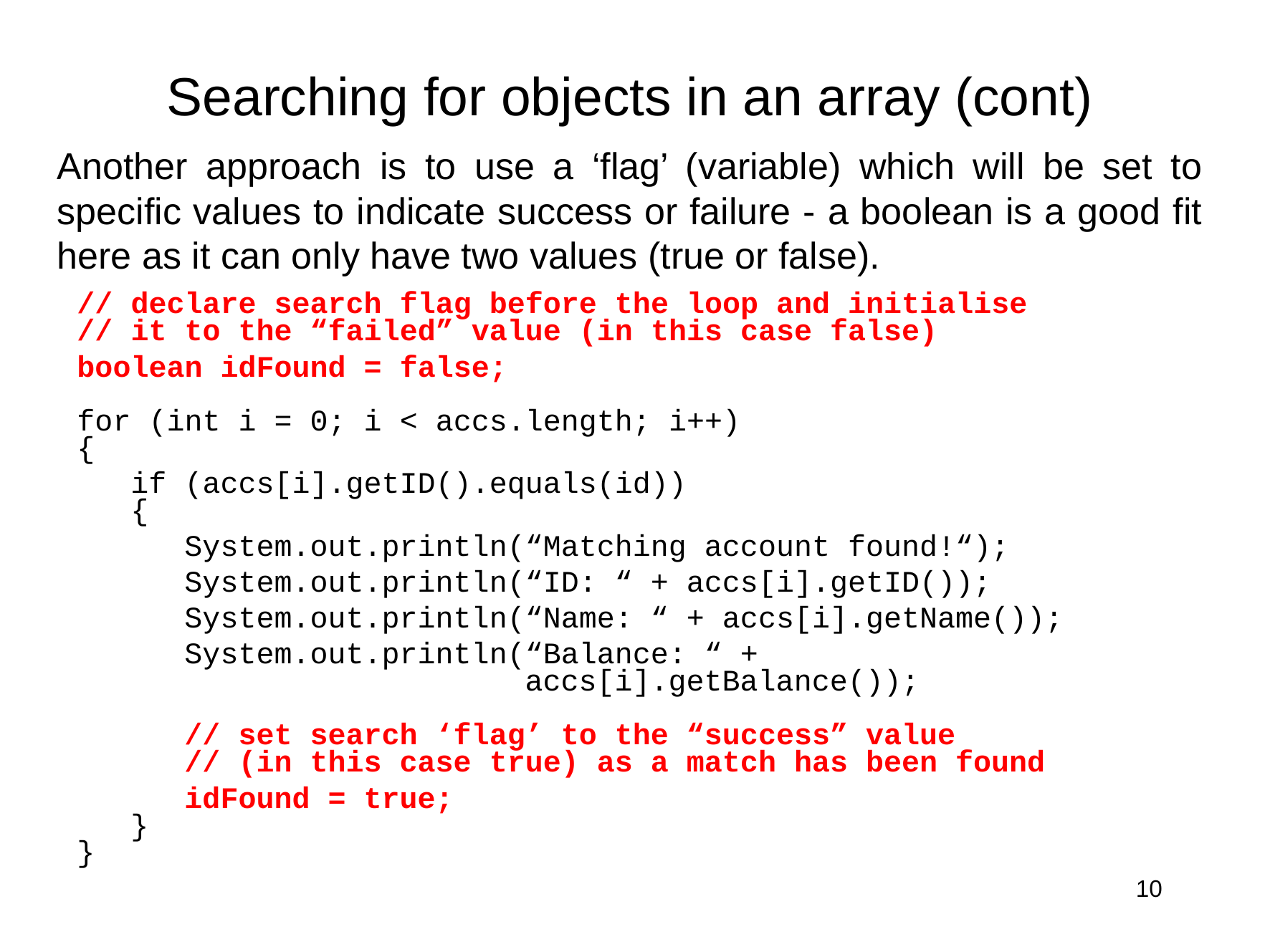

Searching for objects in an array (cont)
Another approach is to use a ‘flag’ (variable) which will be set to specific values to indicate success or failure - a boolean is a good fit here as it can only have two values (true or false).

// declare search flag before the loop and initialise
// it to the “failed” value (in this case false)
boolean idFound = false;

for (int i = 0; i < accs.length; i++)
{
   if (accs[i].getID().equals(id))
   {
      System.out.println(“Matching account found!“);
      System.out.println(“ID: “ + accs[i].getID());
      System.out.println(“Name: “ + accs[i].getName());
      System.out.println(“Balance: “ +
                         accs[i].getBalance());

      // set search ‘flag’ to the “success” value
      // (in this case true) as a match has been found
      idFound = true;
   }
}
10